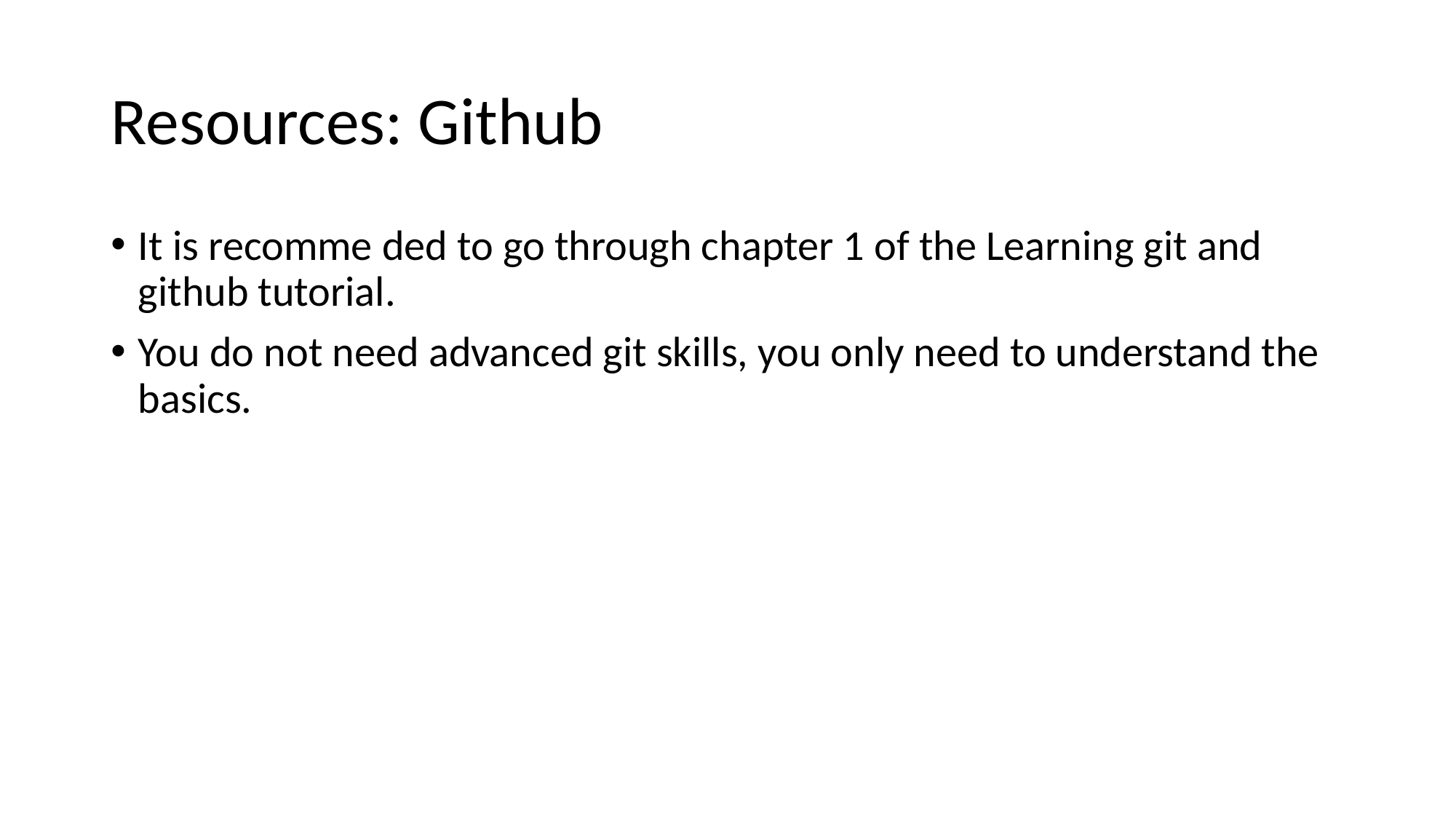

# Resources: Github
It is recomme ded to go through chapter 1 of the Learning git and github tutorial.
You do not need advanced git skills, you only need to understand the basics.